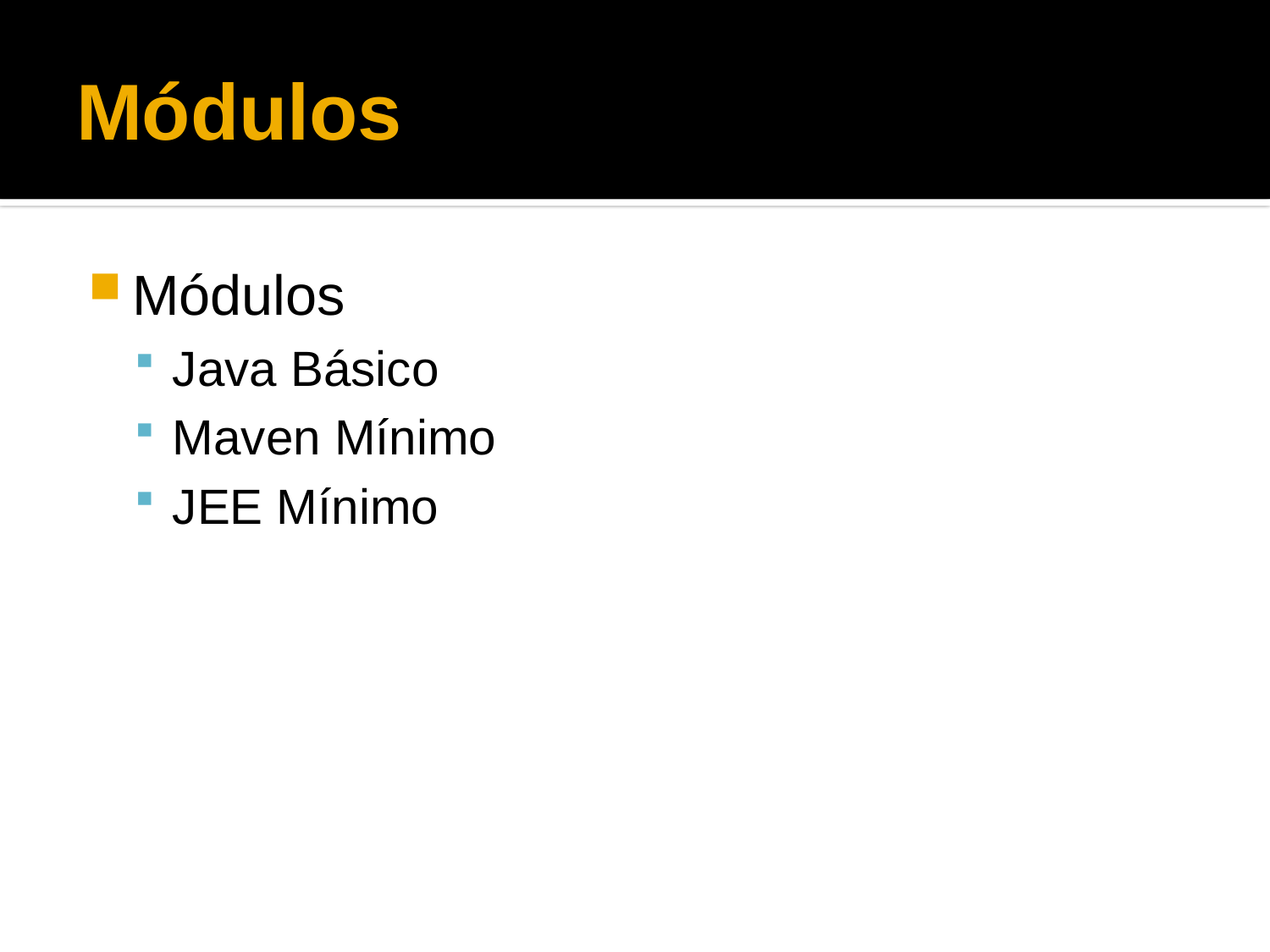

# Módulos
Módulos
Java Básico
Maven Mínimo
JEE Mínimo